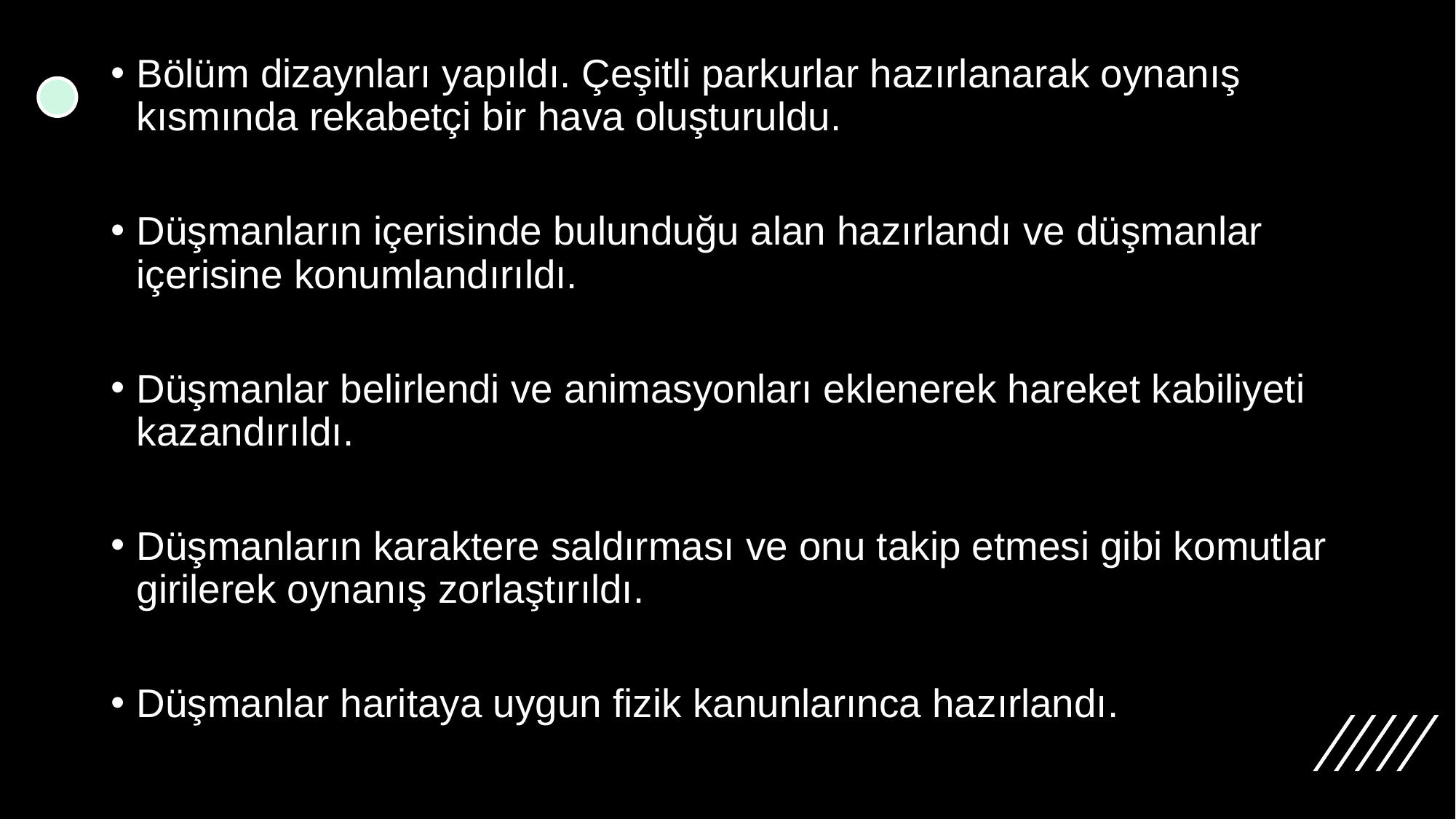

Bölüm dizaynları yapıldı. Çeşitli parkurlar hazırlanarak oynanış kısmında rekabetçi bir hava oluşturuldu.

Düşmanların içerisinde bulunduğu alan hazırlandı ve düşmanlar içerisine konumlandırıldı.

Düşmanlar belirlendi ve animasyonları eklenerek hareket kabiliyeti kazandırıldı.

Düşmanların karaktere saldırması ve onu takip etmesi gibi komutlar girilerek oynanış zorlaştırıldı.

Düşmanlar haritaya uygun fizik kanunlarınca hazırlandı.